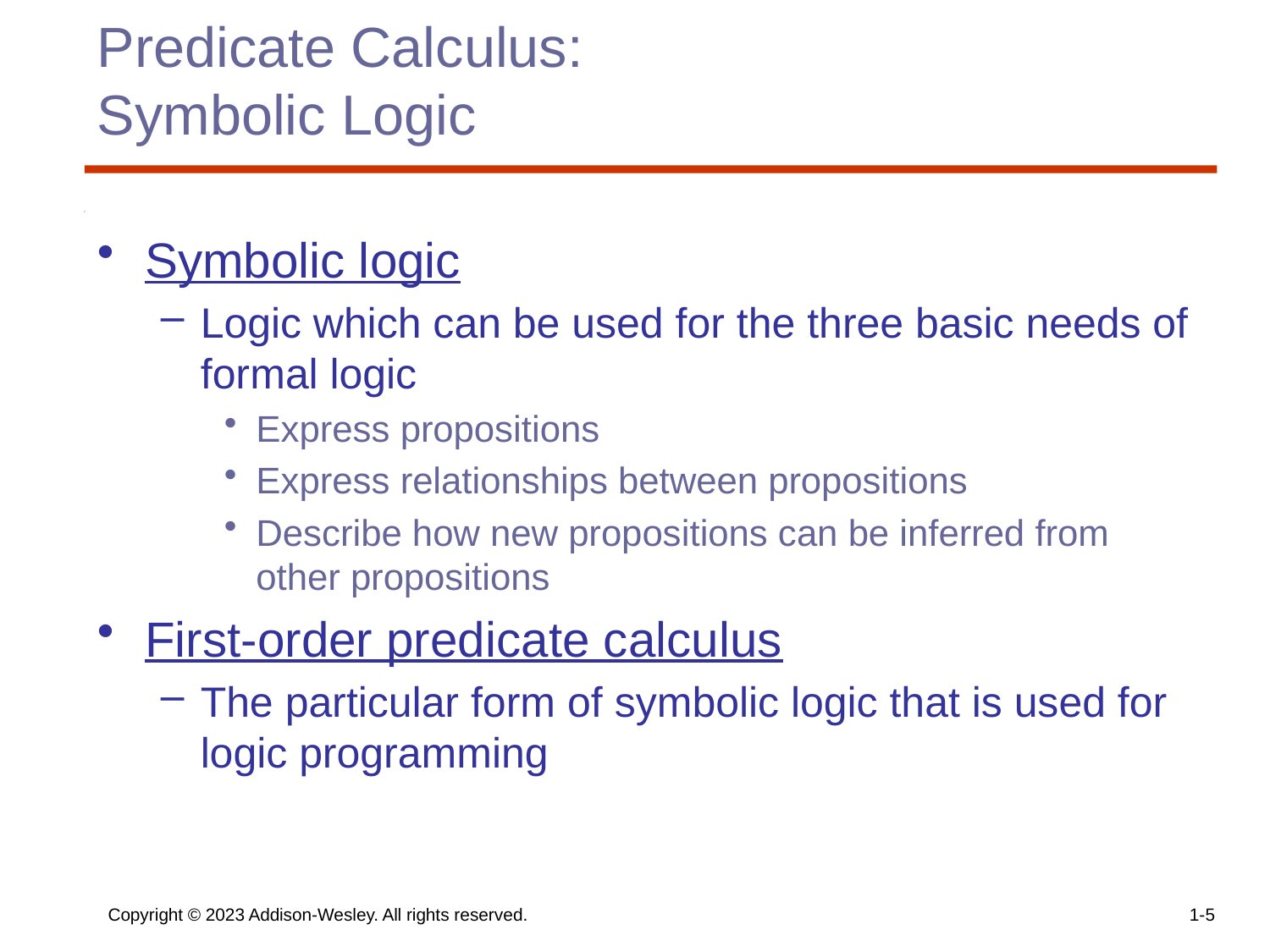

# Predicate Calculus: Symbolic Logic
Symbolic logic
Logic which can be used for the three basic needs of formal logic
Express propositions
Express relationships between propositions
Describe how new propositions can be inferred from other propositions
First-order predicate calculus
The particular form of symbolic logic that is used for logic programming
Copyright © 2023 Addison-Wesley. All rights reserved.
1-5